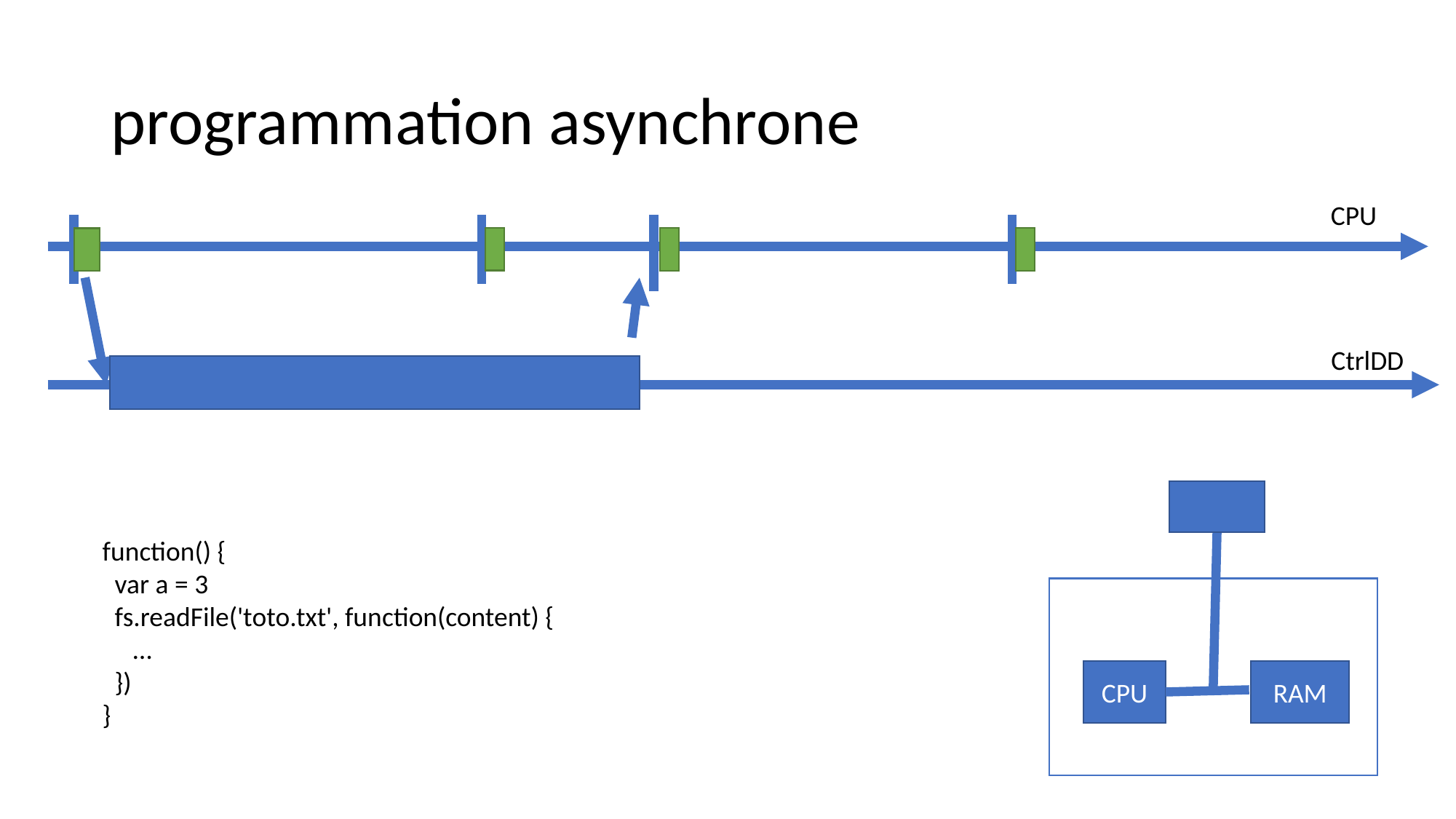

# programmation asynchrone
CPU

CtrlDD

function() {
  var a = 3
  fs.readFile('toto.txt', function(content) {
     …
  })
}

CPU
RAM